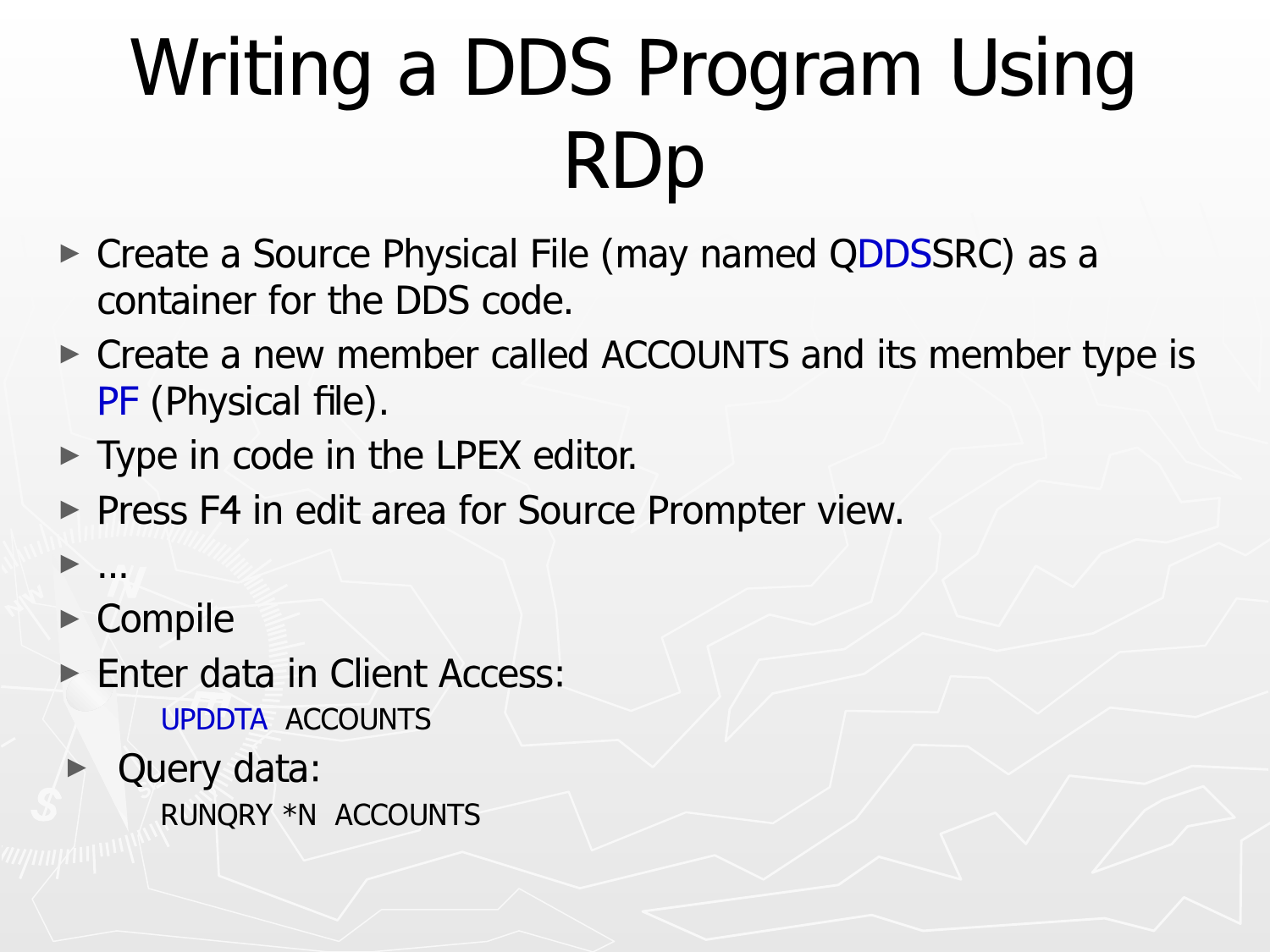

# Writing a DDS Program Using RDp
Create a Source Physical File (may named QDDSSRC) as a container for the DDS code.
Create a new member called ACCOUNTS and its member type is PF (Physical file).
Type in code in the LPEX editor.
Press F4 in edit area for Source Prompter view.
…
Compile
Enter data in Client Access:
UPDDTA  ACCOUNTS
Query data:
RUNQRY *N  ACCOUNTS